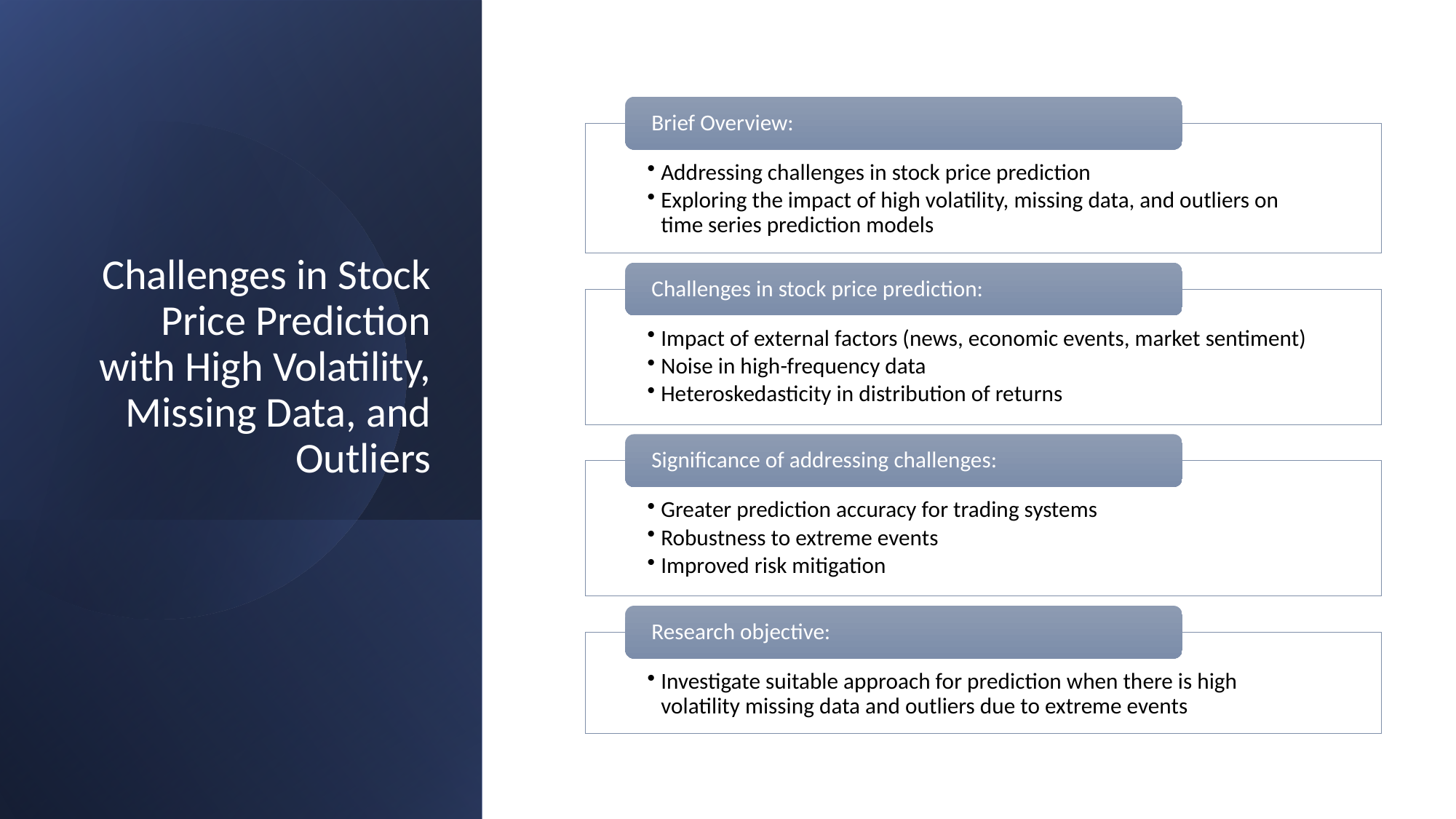

Addressing challenges in stock price prediction
Exploring the impact of high volatility, missing data, and outliers on time series prediction models
Brief Overview:
Impact of external factors (news, economic events, market sentiment)
Noise in high-frequency data
Heteroskedasticity in distribution of returns
Challenges in stock price prediction:
Greater prediction accuracy for trading systems
Robustness to extreme events
Improved risk mitigation
Significance of addressing challenges:
Investigate suitable approach for prediction when there is high volatility missing data and outliers due to extreme events
Research objective:

# Challenges in Stock Price Prediction with High Volatility, Missing Data, and Outliers